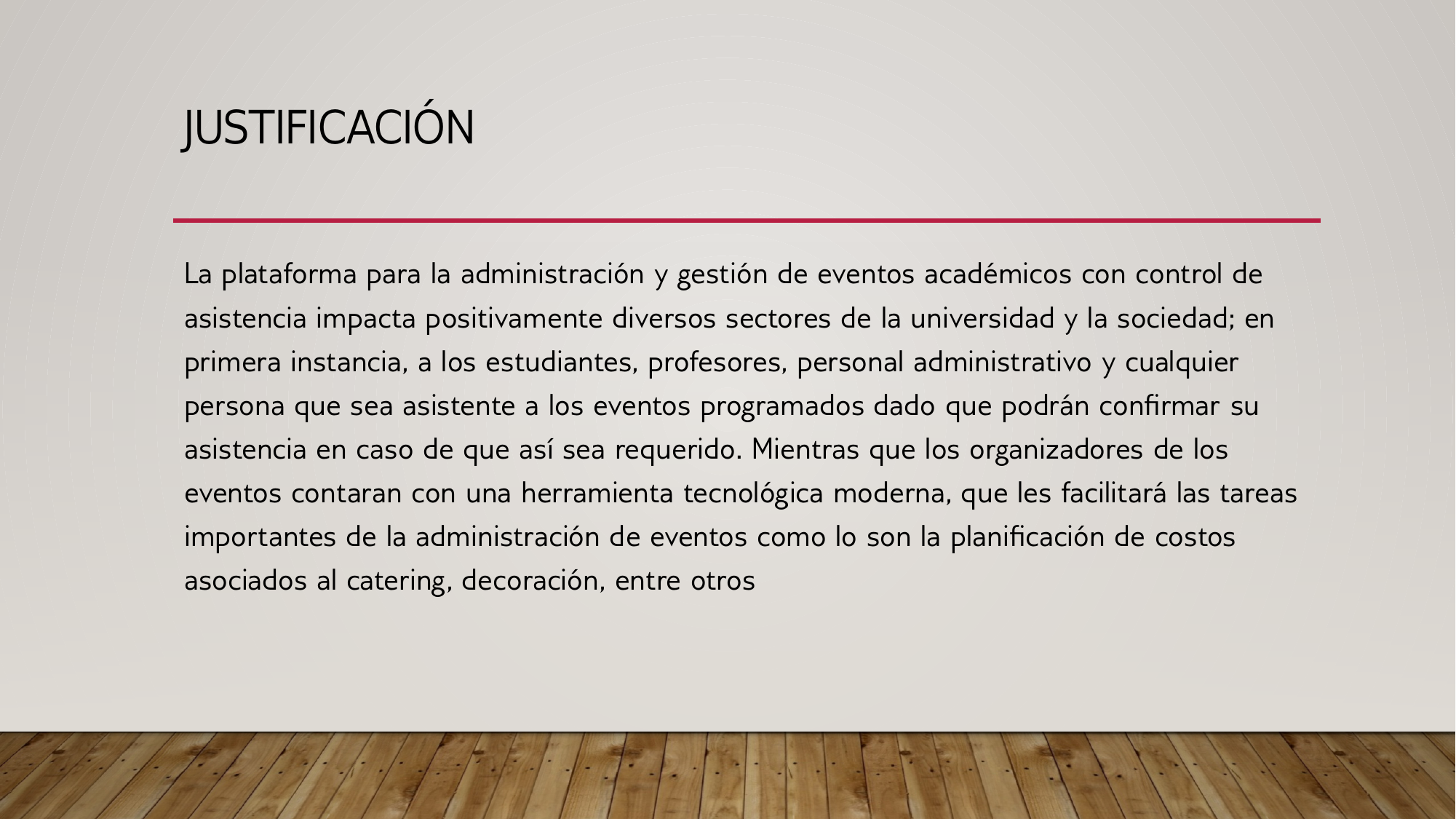

# Justificación
La plataforma para la administración y gestión de eventos académicos con control de asistencia impacta positivamente diversos sectores de la universidad y la sociedad; en primera instancia, a los estudiantes, profesores, personal administrativo y cualquier persona que sea asistente a los eventos programados dado que podrán confirmar su asistencia en caso de que así sea requerido. Mientras que los organizadores de los eventos contaran con una herramienta tecnológica moderna, que les facilitará las tareas importantes de la administración de eventos como lo son la planificación de costos asociados al catering, decoración, entre otros